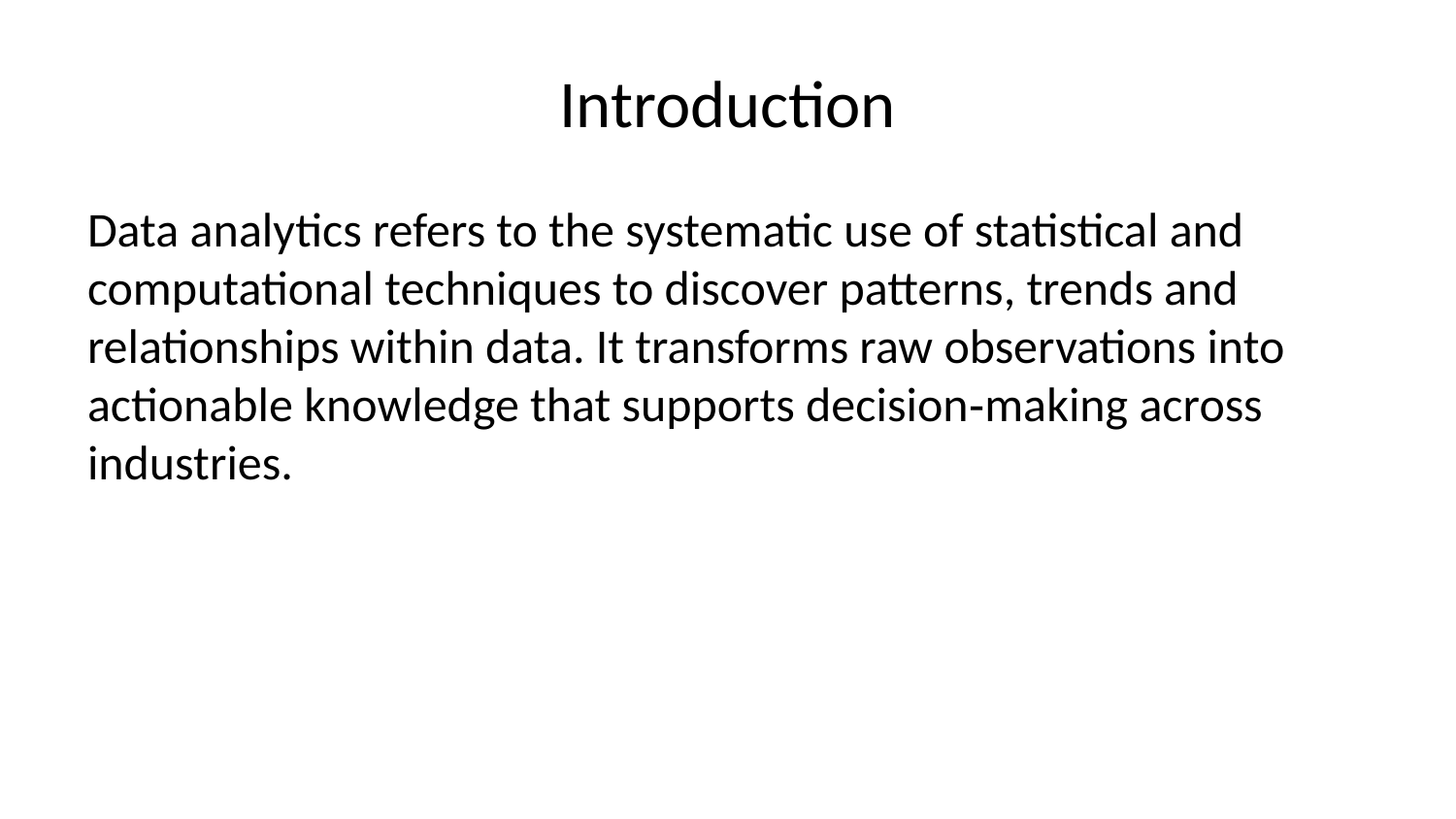

# Introduction
Data analytics refers to the systematic use of statistical and computational techniques to discover patterns, trends and relationships within data. It transforms raw observations into actionable knowledge that supports decision‑making across industries.